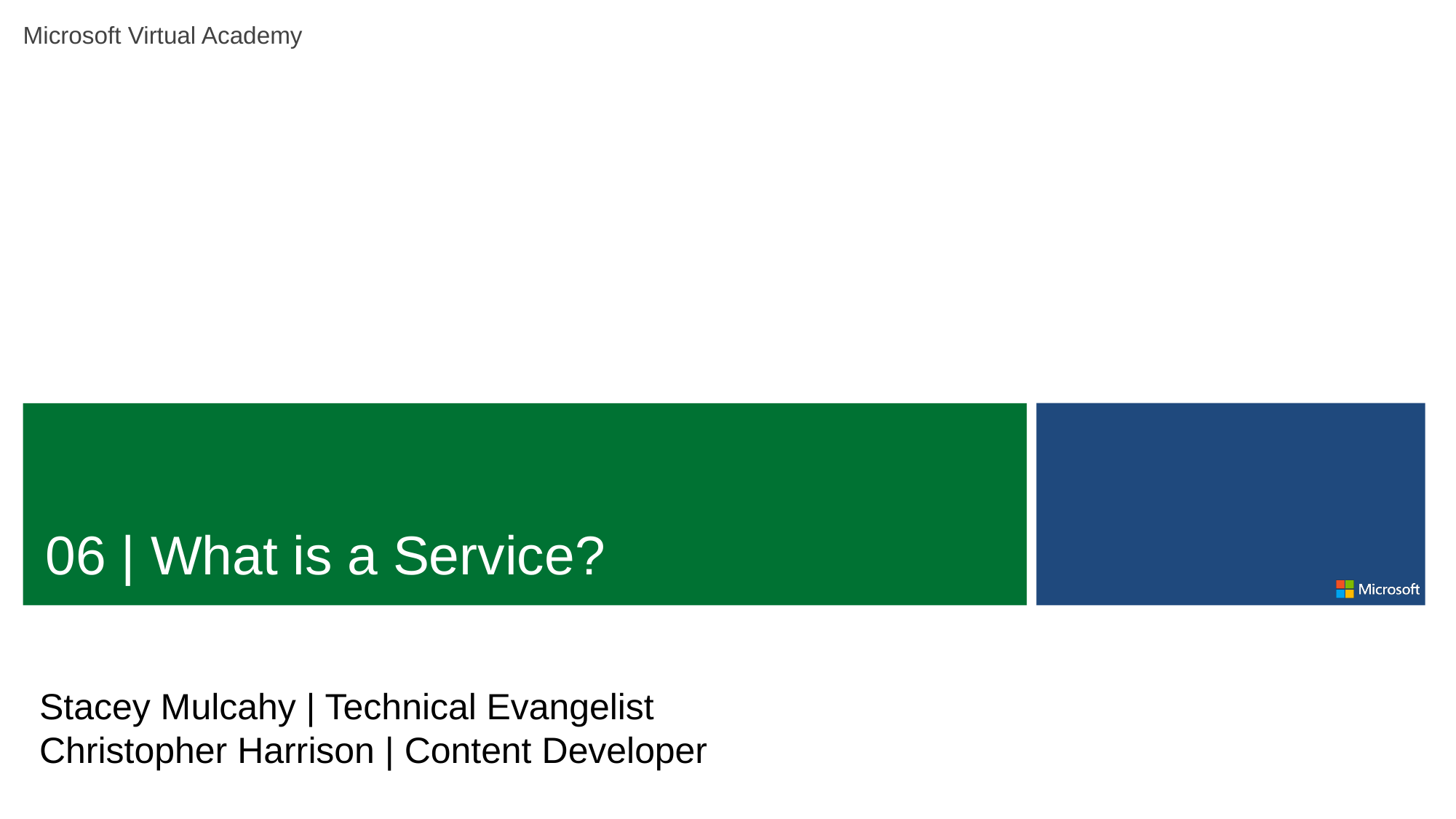

06 | What is a Service?
Stacey Mulcahy | Technical Evangelist
Christopher Harrison | Content Developer